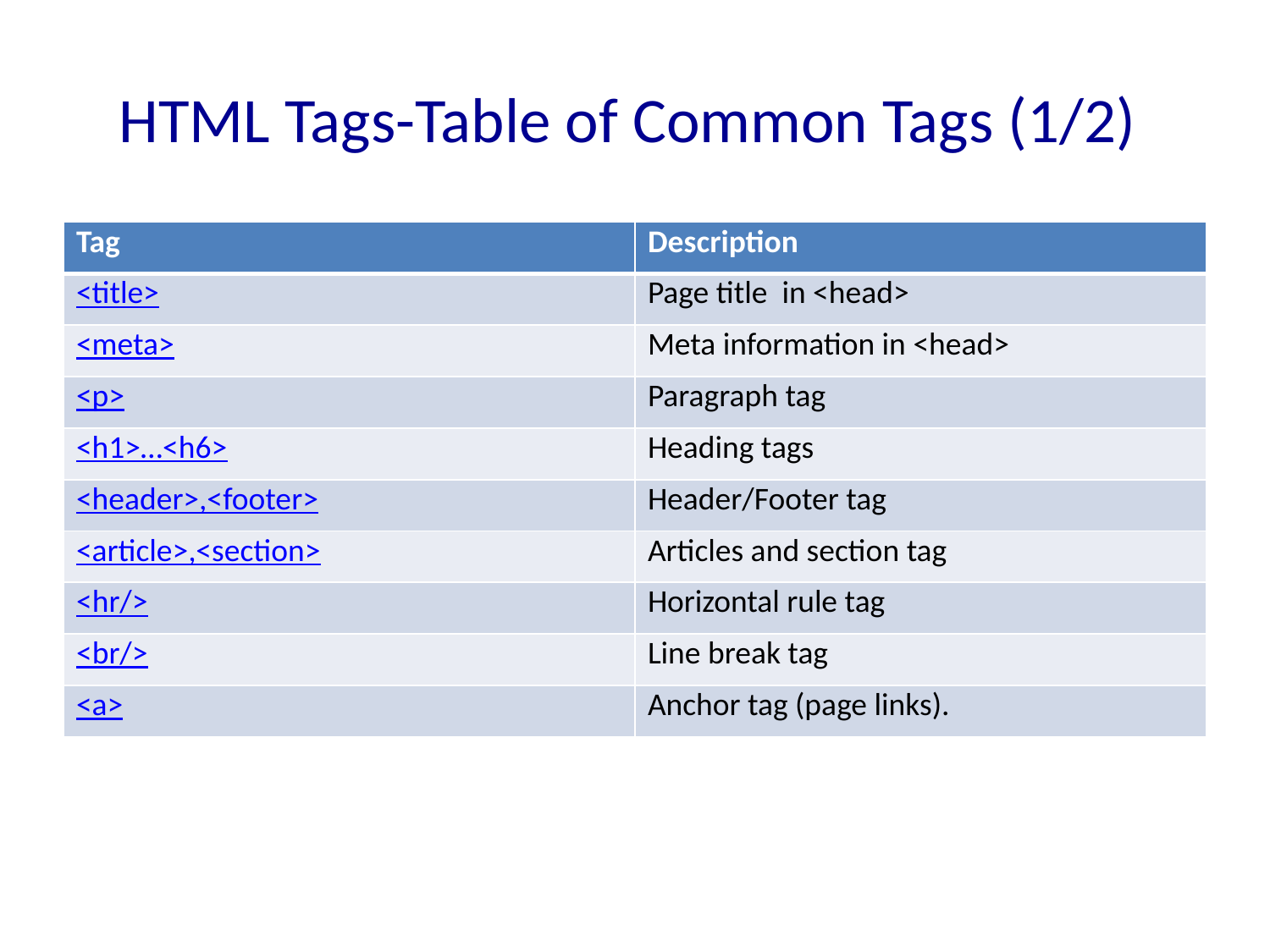

# HTML Tags-Table of Common Tags (1/2)
| Tag | Description |
| --- | --- |
| <title> | Page title in <head> |
| <meta> | Meta information in <head> |
| <p> | Paragraph tag |
| <h1>…<h6> | Heading tags |
| <header>,<footer> | Header/Footer tag |
| <article>,<section> | Articles and section tag |
| <hr/> | Horizontal rule tag |
| <br/> | Line break tag |
| <a> | Anchor tag (page links). |